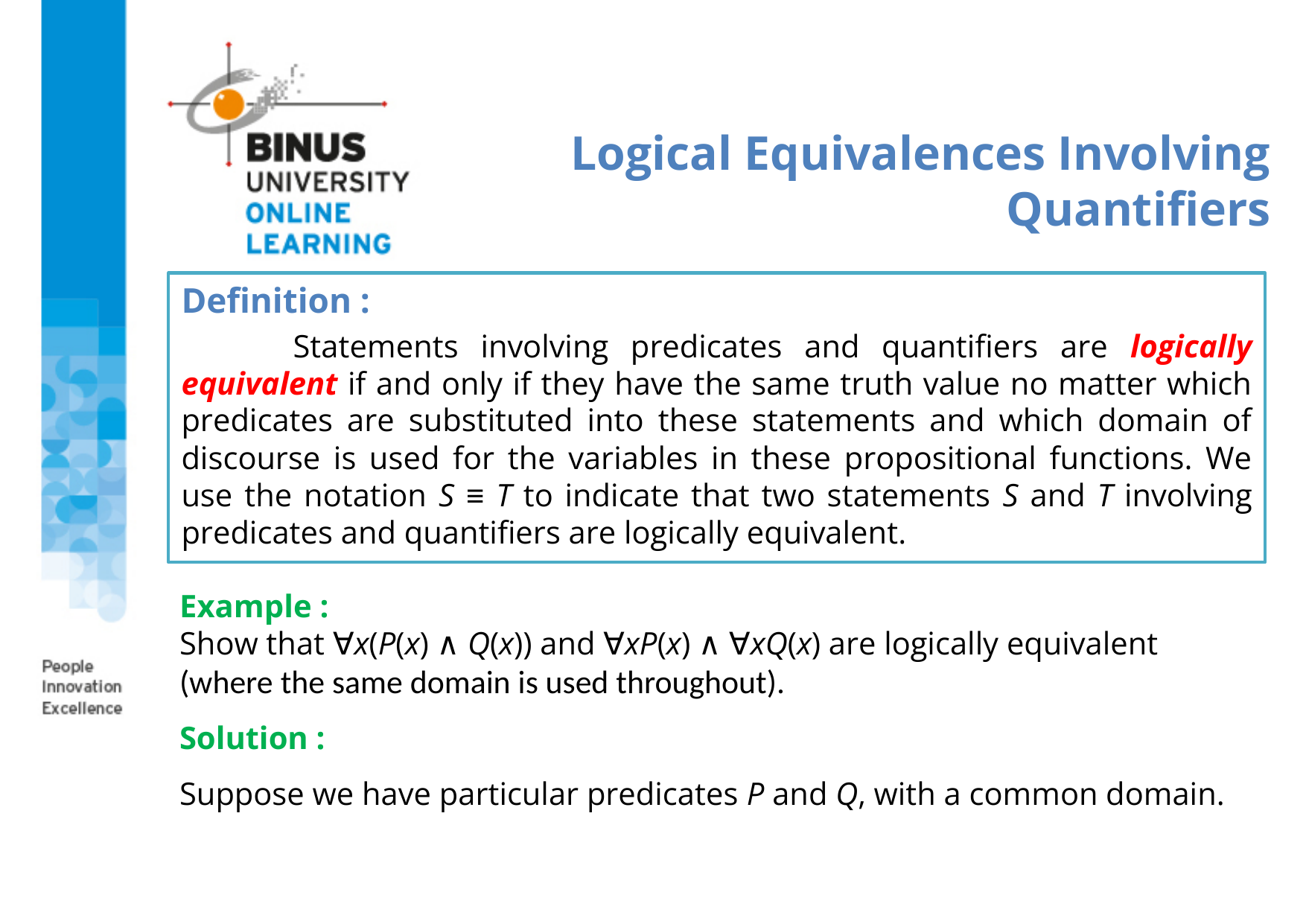

# Logical Equivalences Involving Quantifiers
Definition :
	Statements involving predicates and quantifiers are logically equivalent if and only if they have the same truth value no matter which predicates are substituted into these statements and which domain of discourse is used for the variables in these propositional functions. We use the notation S ≡ T to indicate that two statements S and T involving predicates and quantifiers are logically equivalent.
Example :
Show that ∀x(P(x) ∧ Q(x)) and ∀xP(x) ∧ ∀xQ(x) are logically equivalent (where the same domain is used throughout).
Solution :
Suppose we have particular predicates P and Q, with a common domain.